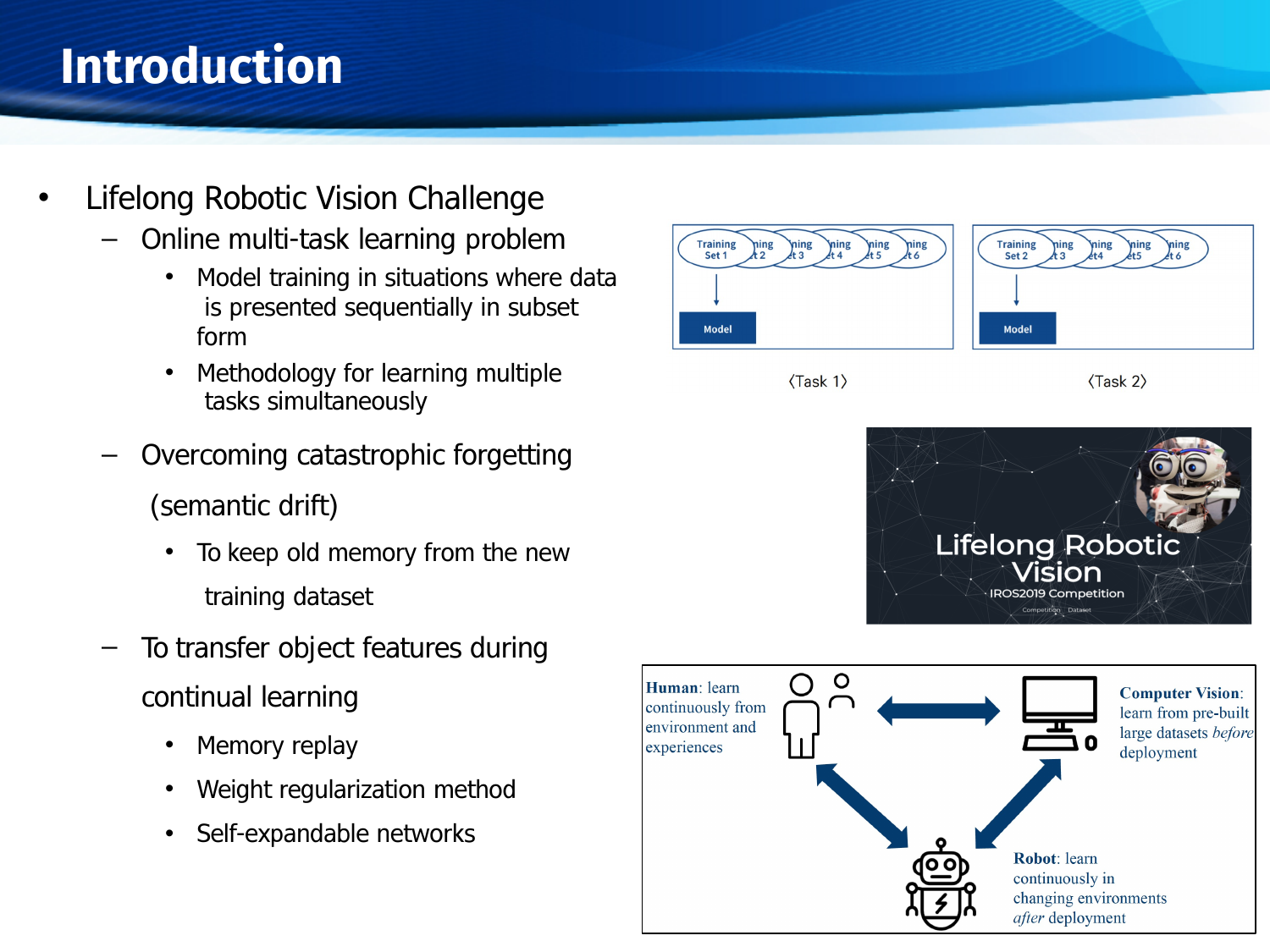

# Introduction
Lifelong Robotic Vision Challenge
Online multi-task learning problem
Model training in situations where data  is presented sequentially in subset  form
Methodology for learning multiple  tasks simultaneously
Overcoming catastrophic forgetting  (semantic drift)
To keep old memory from the new  training dataset
To transfer object features during  continual learning
Memory replay
Weight regularization method
Self-expandable networks